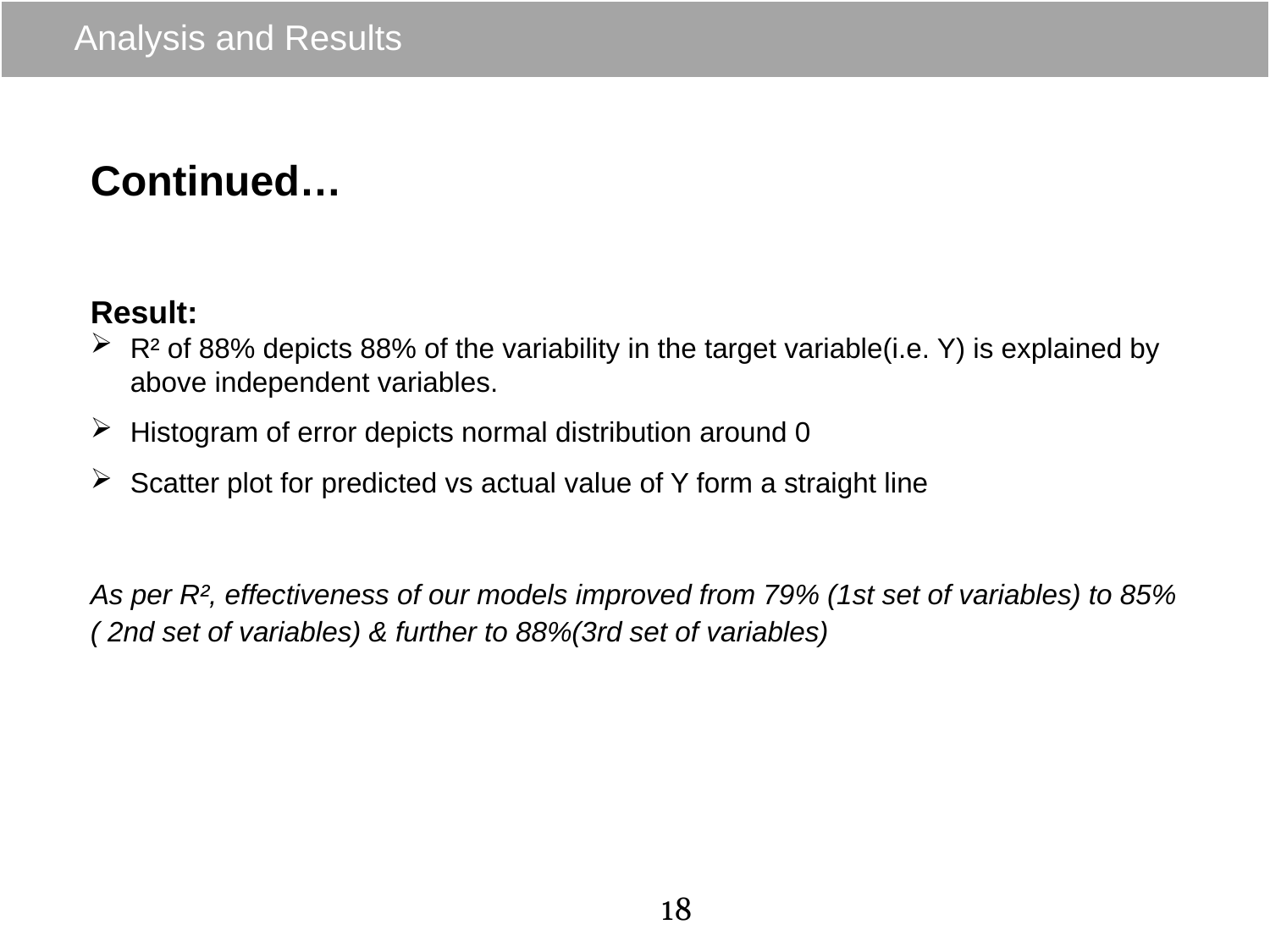

# Analysis and Results

Continued…

Result:
R² of 88% depicts 88% of the variability in the target variable(i.e. Y) is explained by above independent variables.
Histogram of error depicts normal distribution around 0
Scatter plot for predicted vs actual value of Y form a straight line

As per R², effectiveness of our models improved from 79% (1st set of variables) to 85%( 2nd set of variables) & further to 88%(3rd set of variables)

18